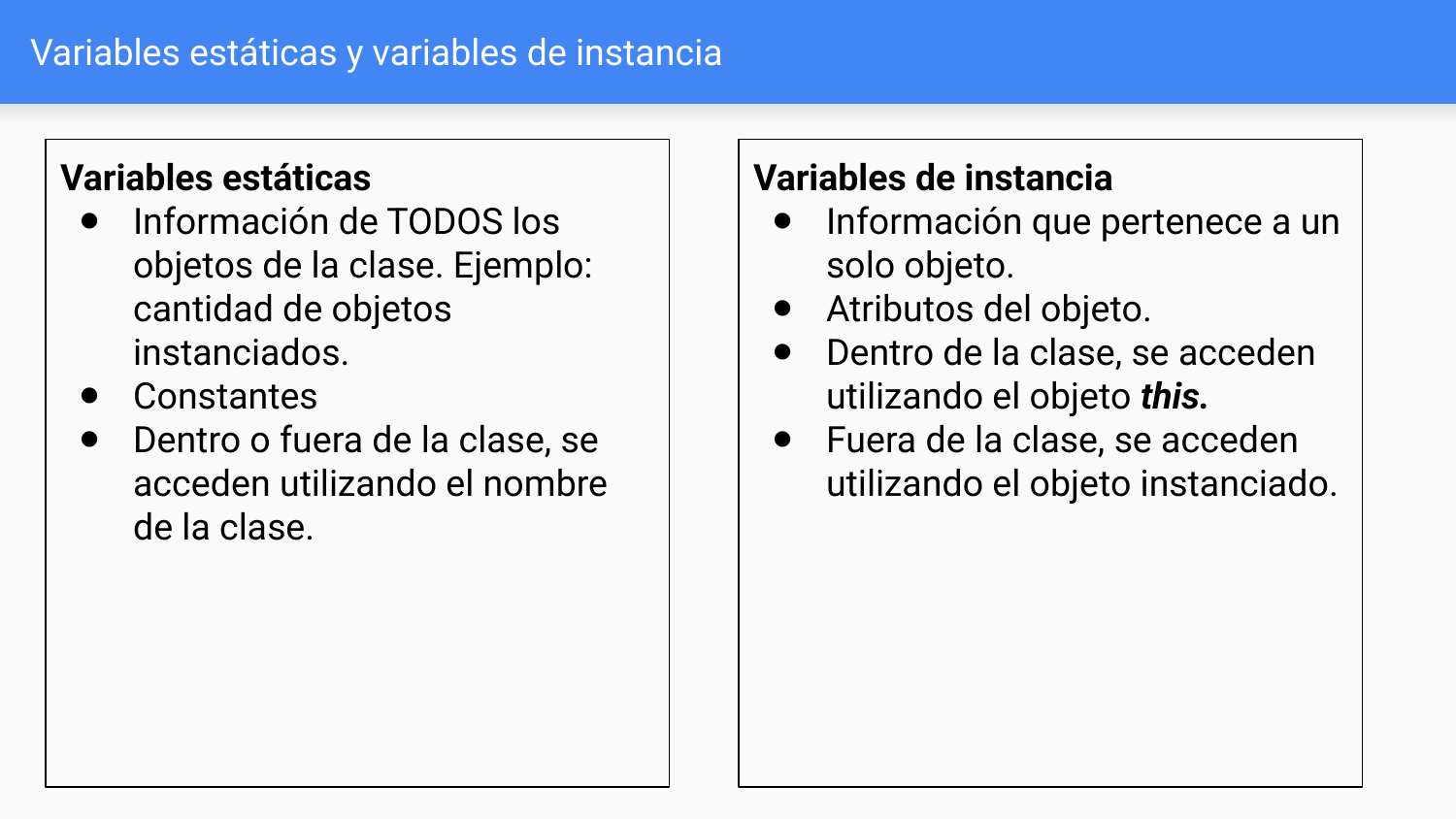

# Variables estáticas y variables de instancia
Variables estáticas
Información de TODOS los objetos de la clase. Ejemplo: cantidad de objetos instanciados.
Constantes
Dentro o fuera de la clase, se acceden utilizando el nombre de la clase.
Variables de instancia
Información que pertenece a un solo objeto.
Atributos del objeto.
Dentro de la clase, se acceden utilizando el objeto this.
Fuera de la clase, se acceden utilizando el objeto instanciado.